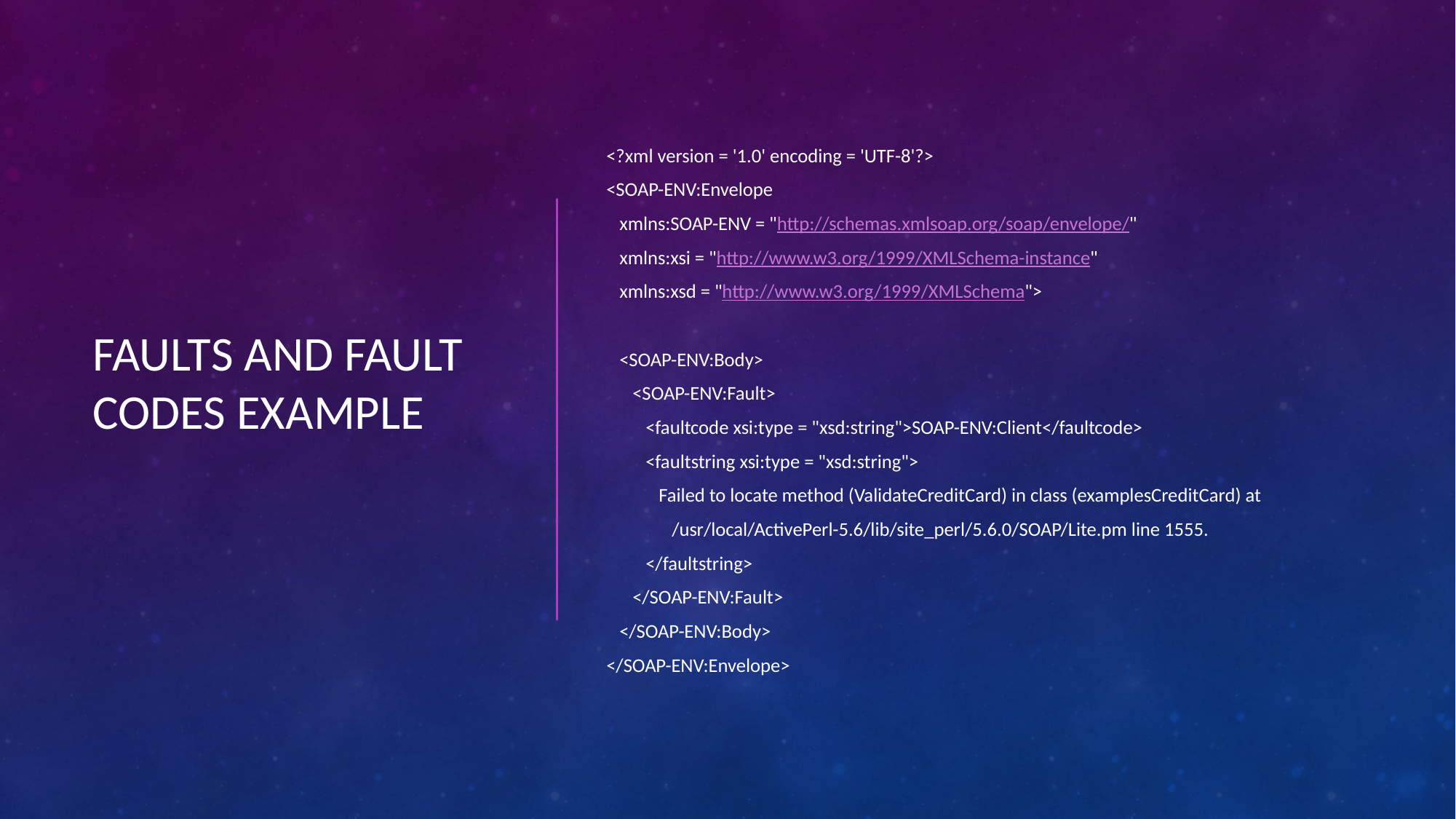

# Faults and Fault Codes Example

<?xml version = '1.0' encoding = 'UTF-8'?>
<SOAP-ENV:Envelope
   xmlns:SOAP-ENV = "http://schemas.xmlsoap.org/soap/envelope/"
   xmlns:xsi = "http://www.w3.org/1999/XMLSchema-instance"
   xmlns:xsd = "http://www.w3.org/1999/XMLSchema">

   <SOAP-ENV:Body>
      <SOAP-ENV:Fault>
         <faultcode xsi:type = "xsd:string">SOAP-ENV:Client</faultcode>
         <faultstring xsi:type = "xsd:string">
            Failed to locate method (ValidateCreditCard) in class (examplesCreditCard) at
               /usr/local/ActivePerl-5.6/lib/site_perl/5.6.0/SOAP/Lite.pm line 1555.
         </faultstring>
      </SOAP-ENV:Fault>
   </SOAP-ENV:Body>
</SOAP-ENV:Envelope>